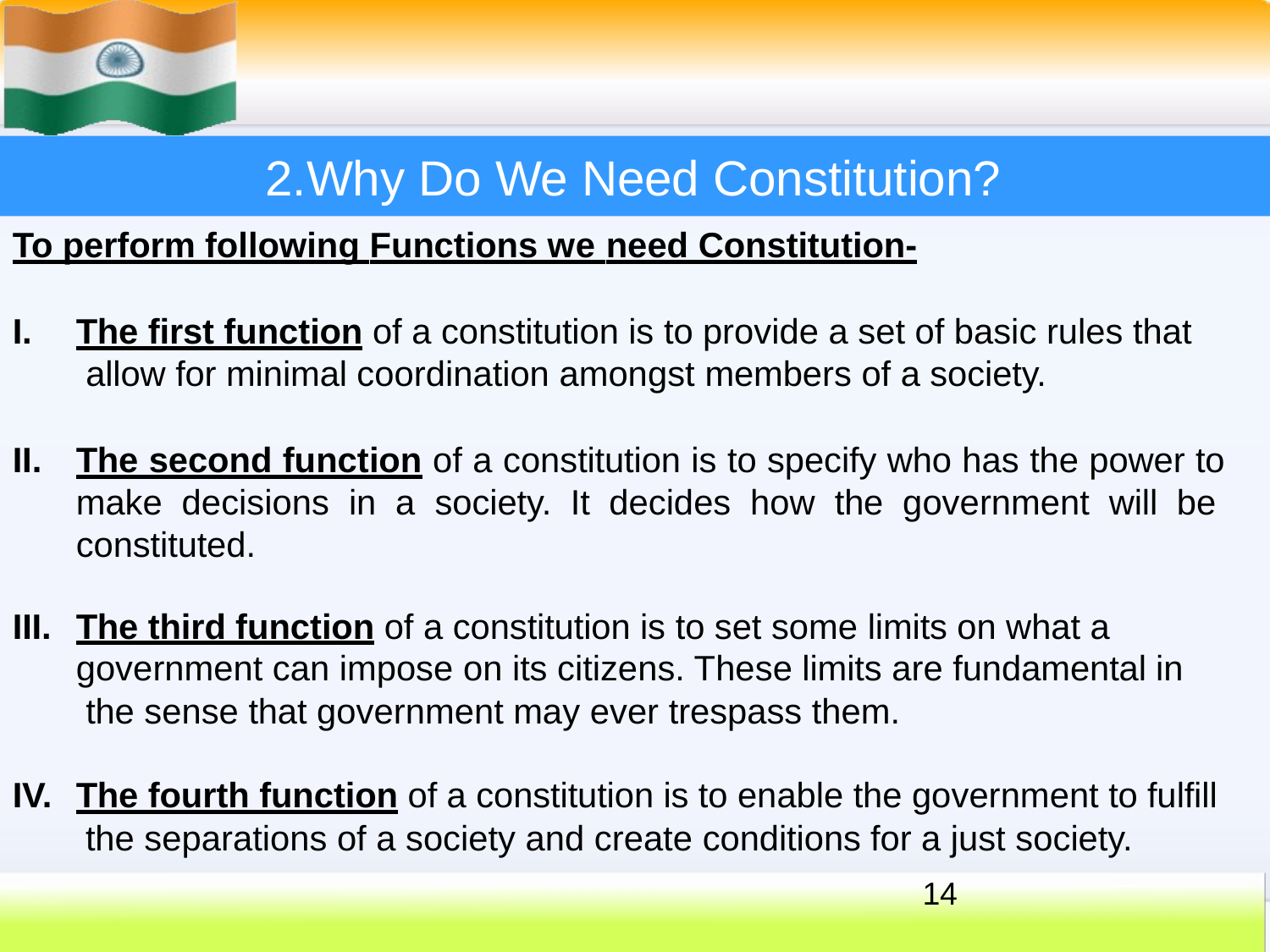

# 2.Why Do We Need Constitution?
To perform following Functions we need Constitution-

The first function of a constitution is to provide a set of basic rules that  allow for minimal coordination amongst members of a society.

The second function of a constitution is to specify who has the power to  make decisions in a society. It decides how the government will be  constituted.
III.
The third function of a constitution is to set some limits on what a  government can impose on its citizens. These limits are fundamental in  the sense that government may ever trespass them.
IV.	The fourth function of a constitution is to enable the government to fulfill  the separations of a society and create conditions for a just society.

14